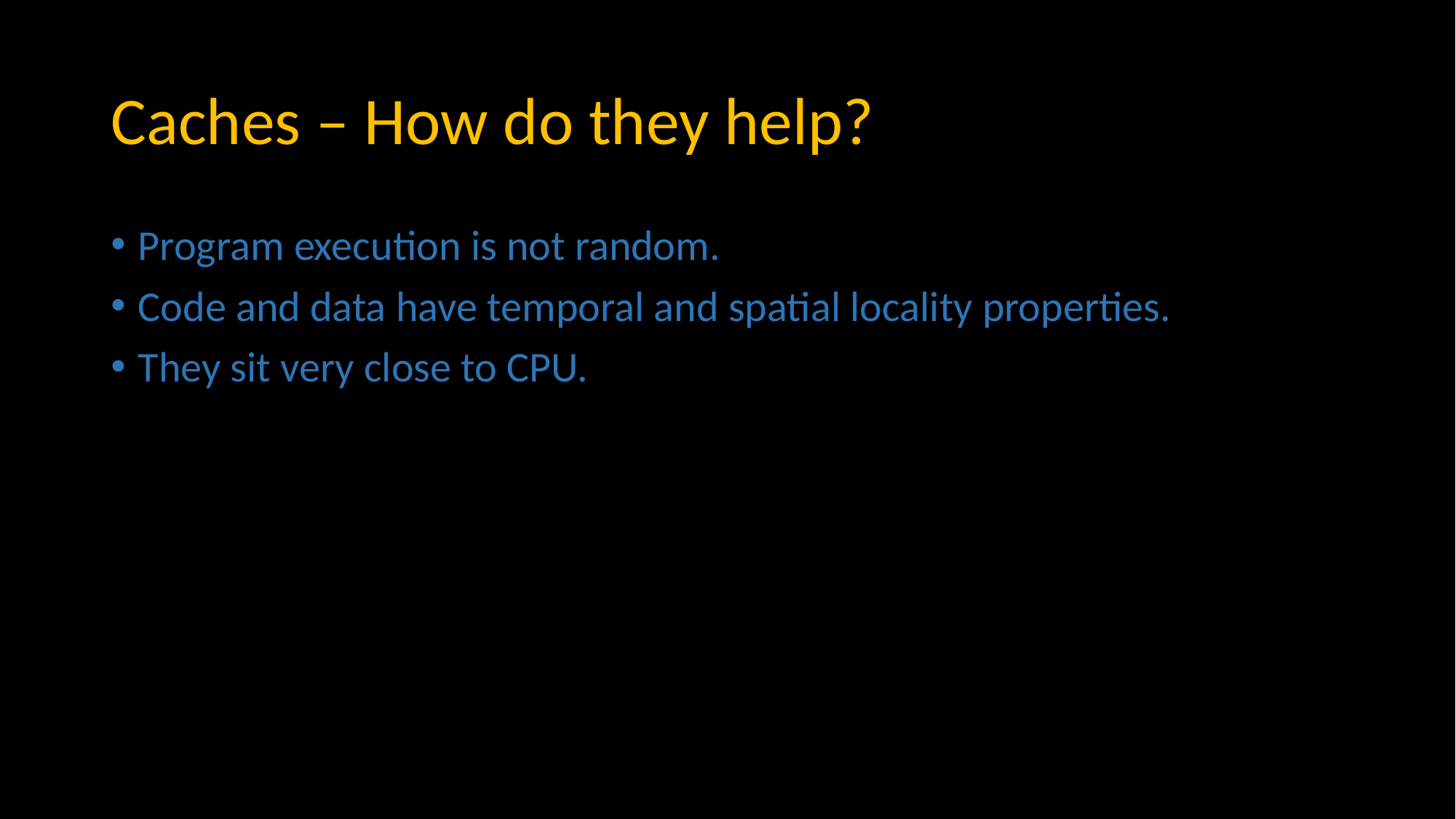

# Caches – How do they help?
Program execution is not random.
Code and data have temporal and spatial locality properties.
They sit very close to CPU.